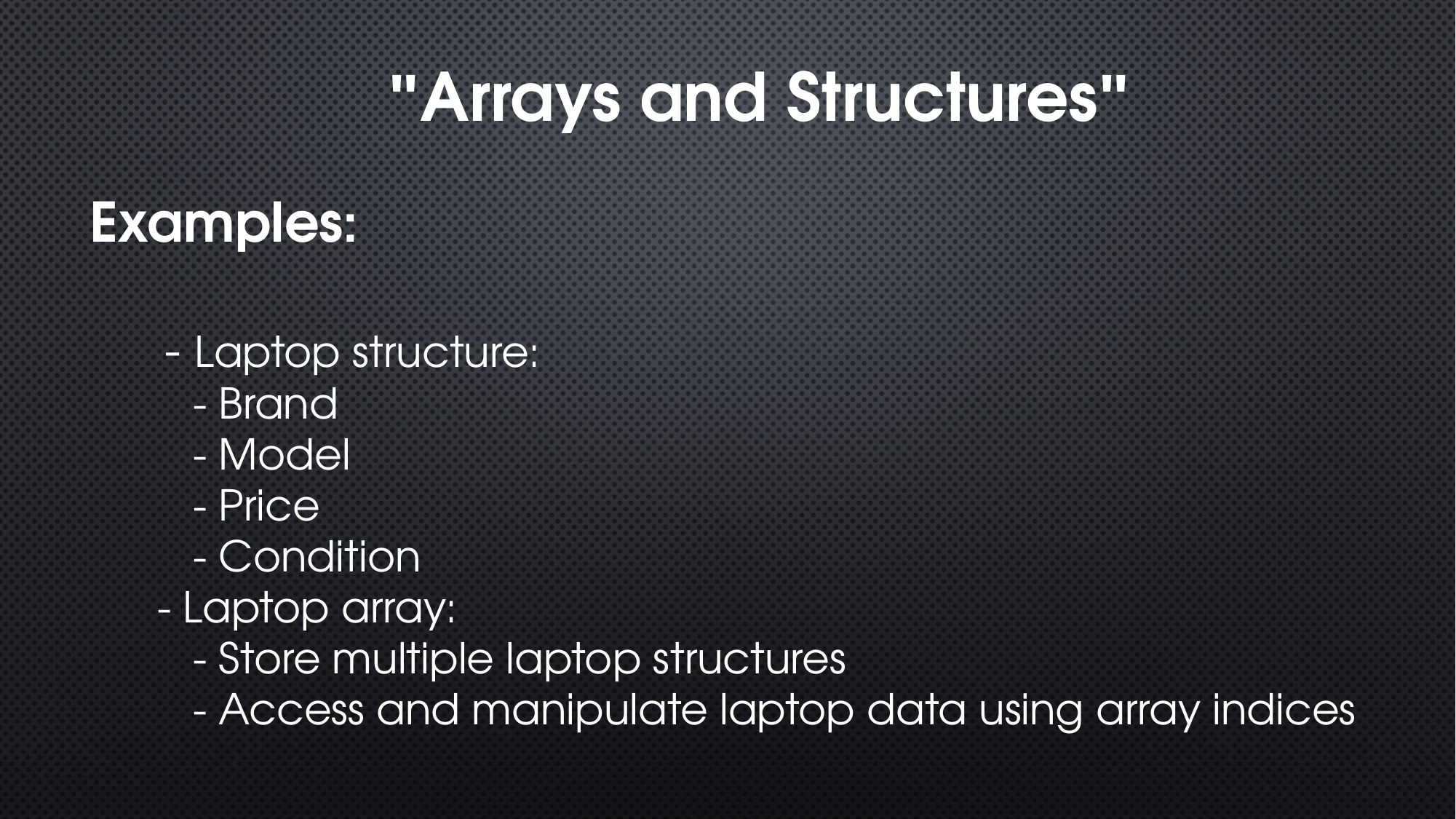

"Arrays and Structures"
 Examples:

           - Laptop structure:
          - Brand
          - Model
          - Price
          - Condition
       - Laptop array:
          - Store multiple laptop structures
          - Access and manipulate laptop data using array indices